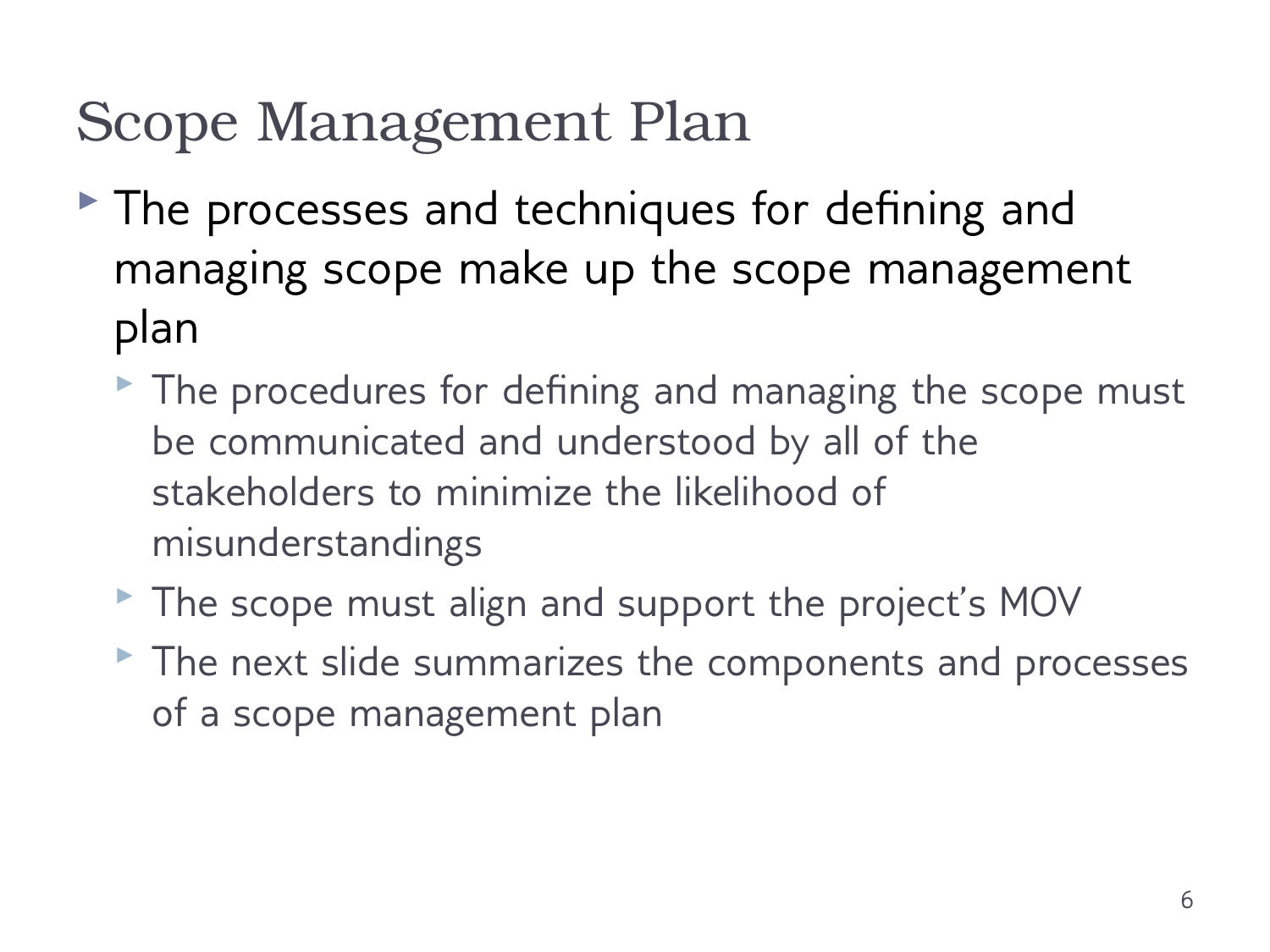

# Scope Management Plan
The processes and techniques for defining and managing scope make up the scope management plan
The procedures for defining and managing the scope must be communicated and understood by all of the stakeholders to minimize the likelihood of misunderstandings
The scope must align and support the project’s MOV
The next slide summarizes the components and processes of a scope management plan
6